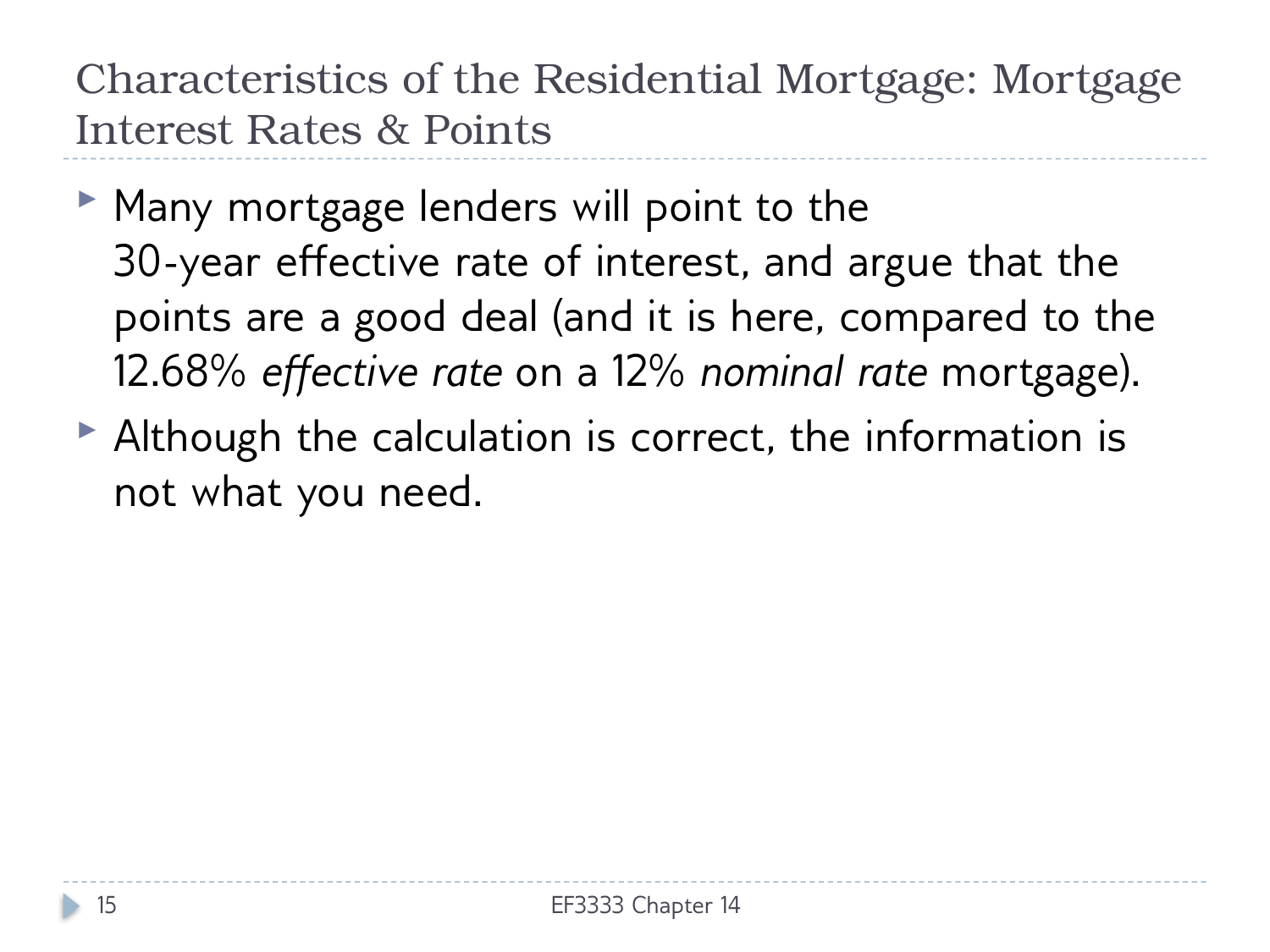

# Characteristics of the Residential Mortgage: Mortgage Interest Rates & Points
Many mortgage lenders will point to the
30-year effective rate of interest, and argue that the points are a good deal (and it is here, compared to the 12.68% effective rate on a 12% nominal rate mortgage).
Although the calculation is correct, the information is not what you need.
15
EF3333 Chapter 14